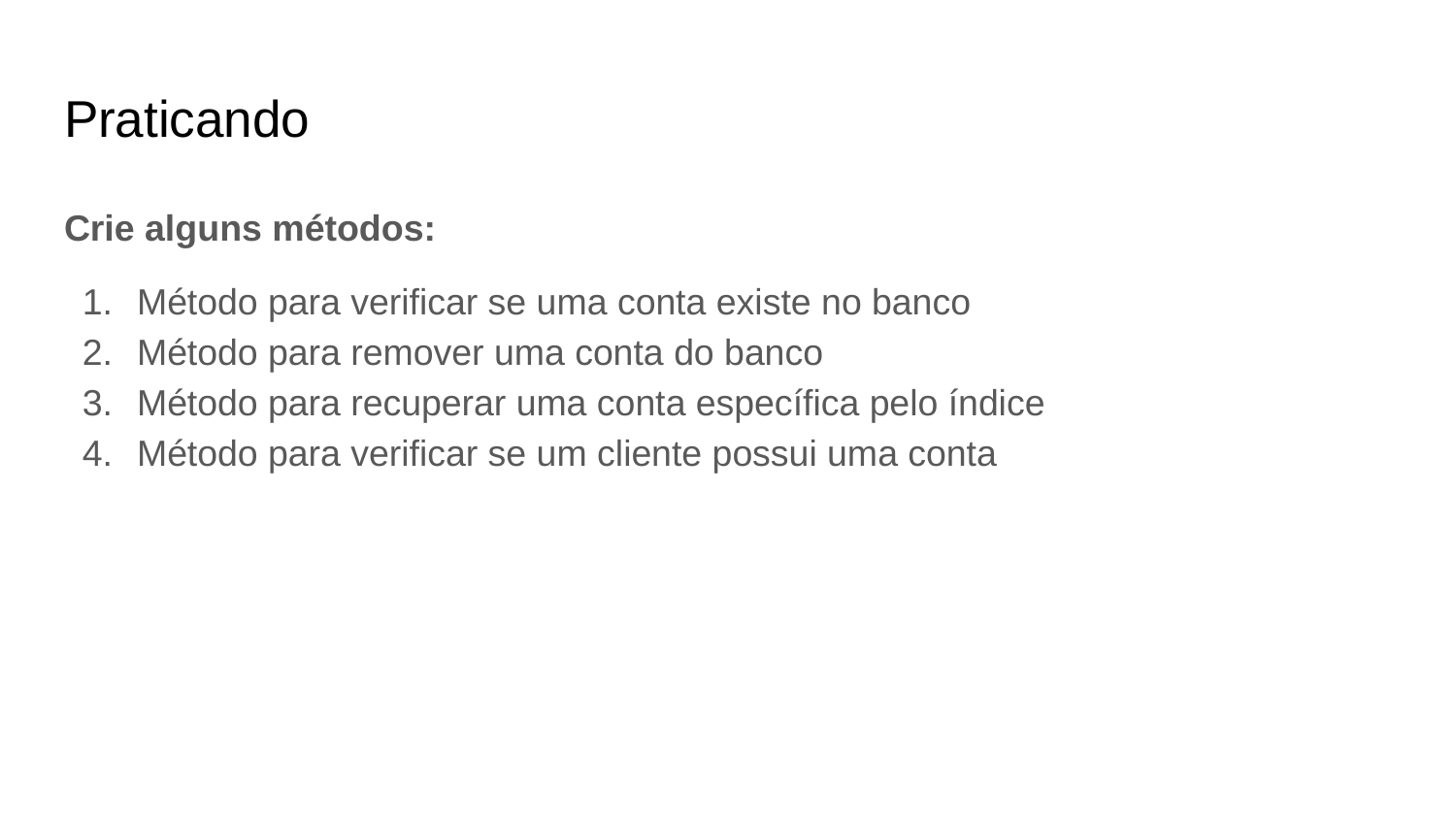

# Praticando
Crie alguns métodos:
Método para verificar se uma conta existe no banco
Método para remover uma conta do banco
Método para recuperar uma conta específica pelo índice
Método para verificar se um cliente possui uma conta